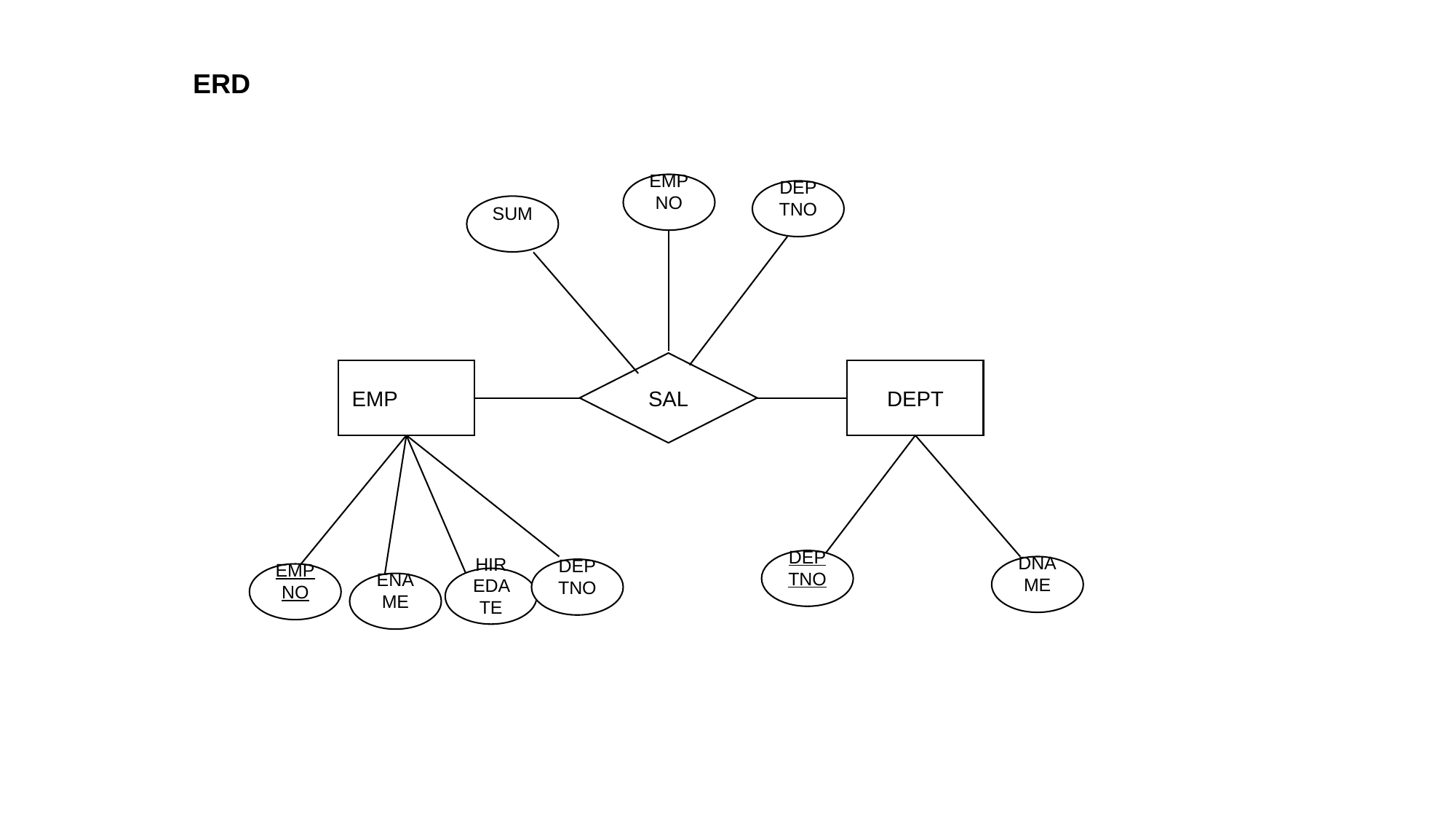

ERD
EMPNO

DEPTNO

SUM

SAL
EMP
DEPT
DEPTNO

DNAME

DEPTNO

EMPNO

HIREDATE

ENAME